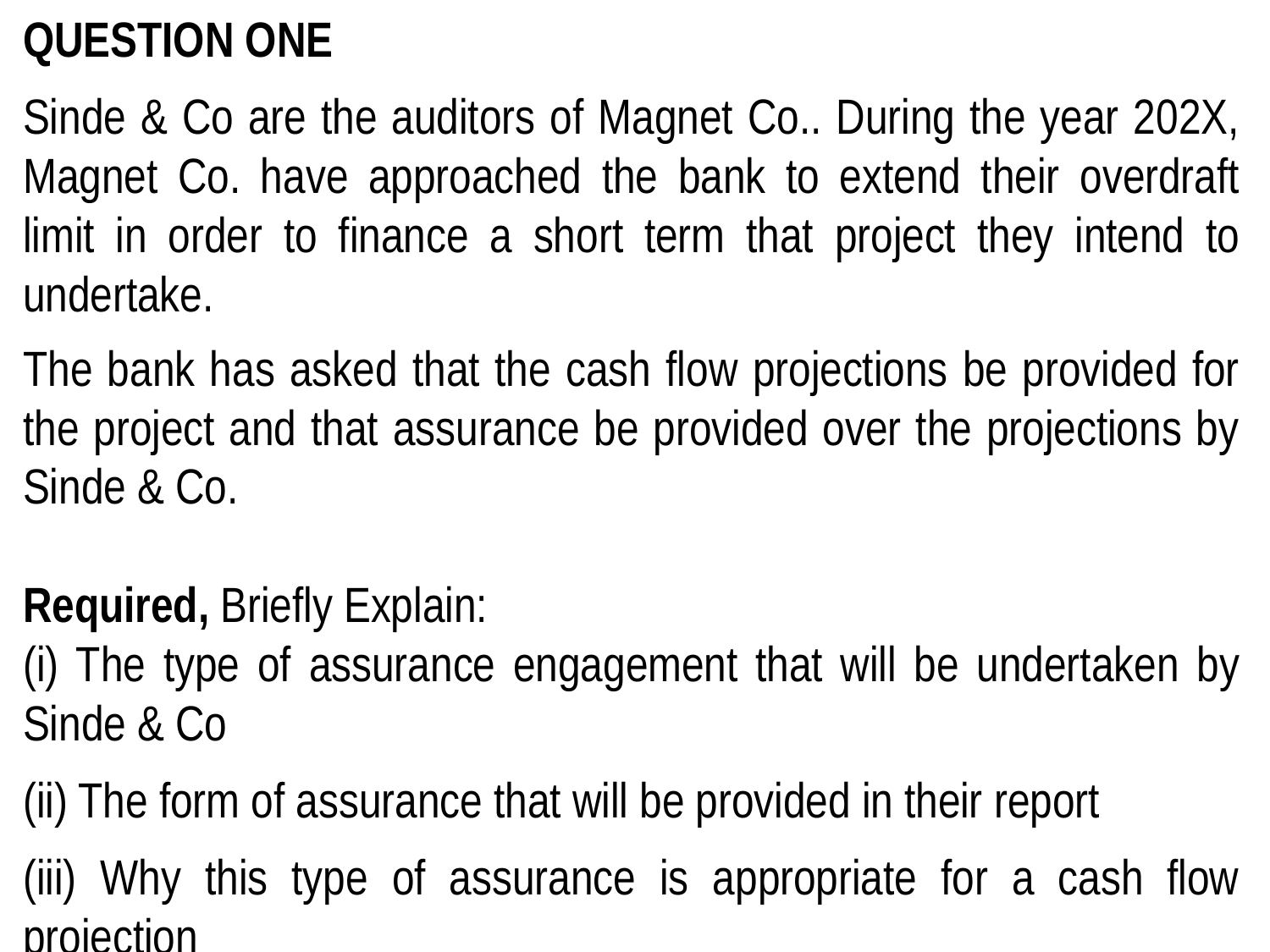

QUESTION ONE
Sinde & Co are the auditors of Magnet Co.. During the year 202X, Magnet Co. have approached the bank to extend their overdraft limit in order to finance a short term that project they intend to undertake.

The bank has asked that the cash flow projections be provided for the project and that assurance be provided over the projections by Sinde & Co.

Required, Briefly Explain:
(i) The type of assurance engagement that will be undertaken by Sinde & Co
(ii) The form of assurance that will be provided in their report
(iii) Why this type of assurance is appropriate for a cash flow projection